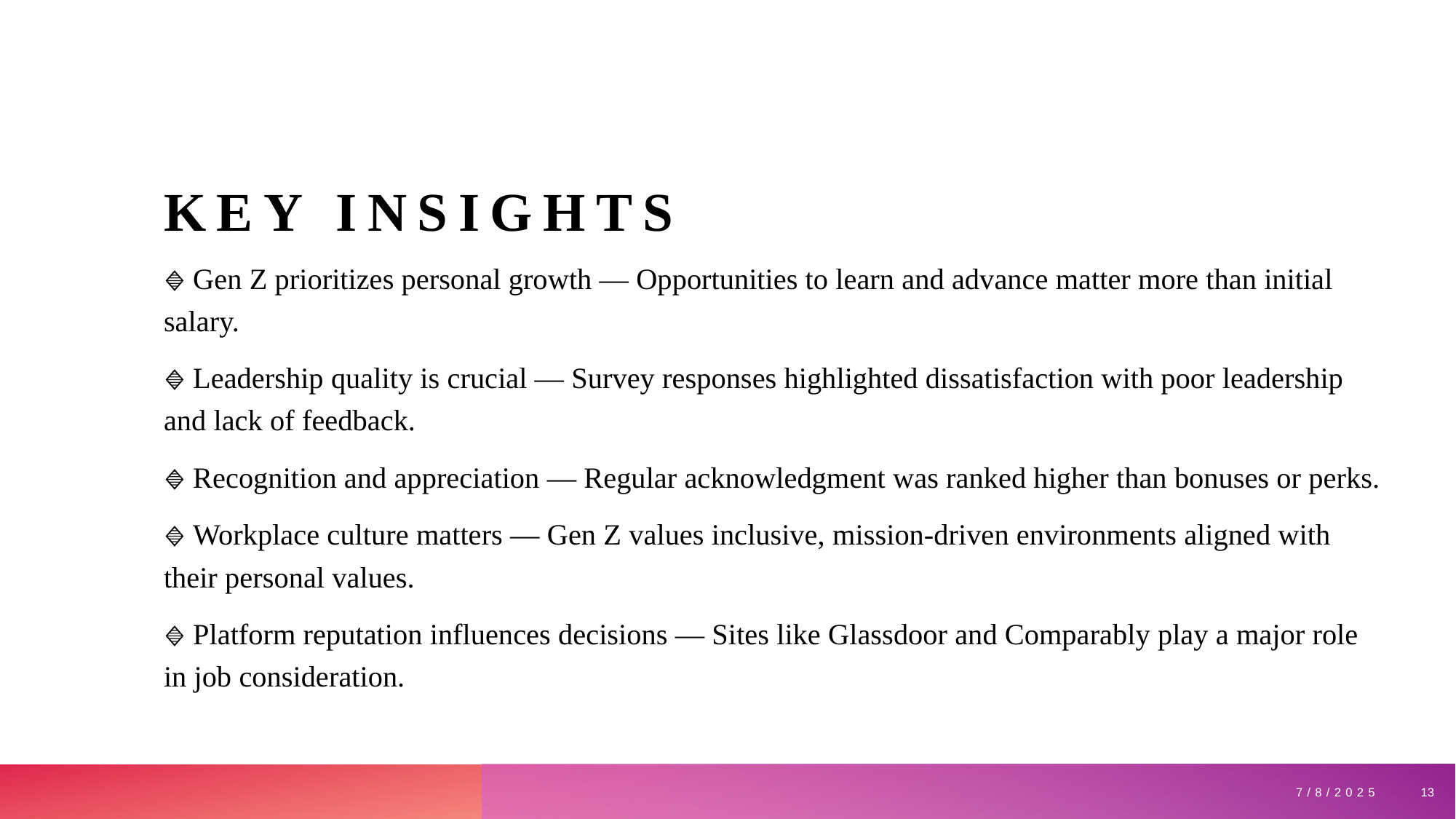

# Key insights

🔹 Gen Z prioritizes personal growth — Opportunities to learn and advance matter more than initial salary.
🔹 Leadership quality is crucial — Survey responses highlighted dissatisfaction with poor leadership and lack of feedback.
🔹 Recognition and appreciation — Regular acknowledgment was ranked higher than bonuses or perks.
🔹 Workplace culture matters — Gen Z values inclusive, mission-driven environments aligned with their personal values.
🔹 Platform reputation influences decisions — Sites like Glassdoor and Comparably play a major role in job consideration.

13
7/8/2025